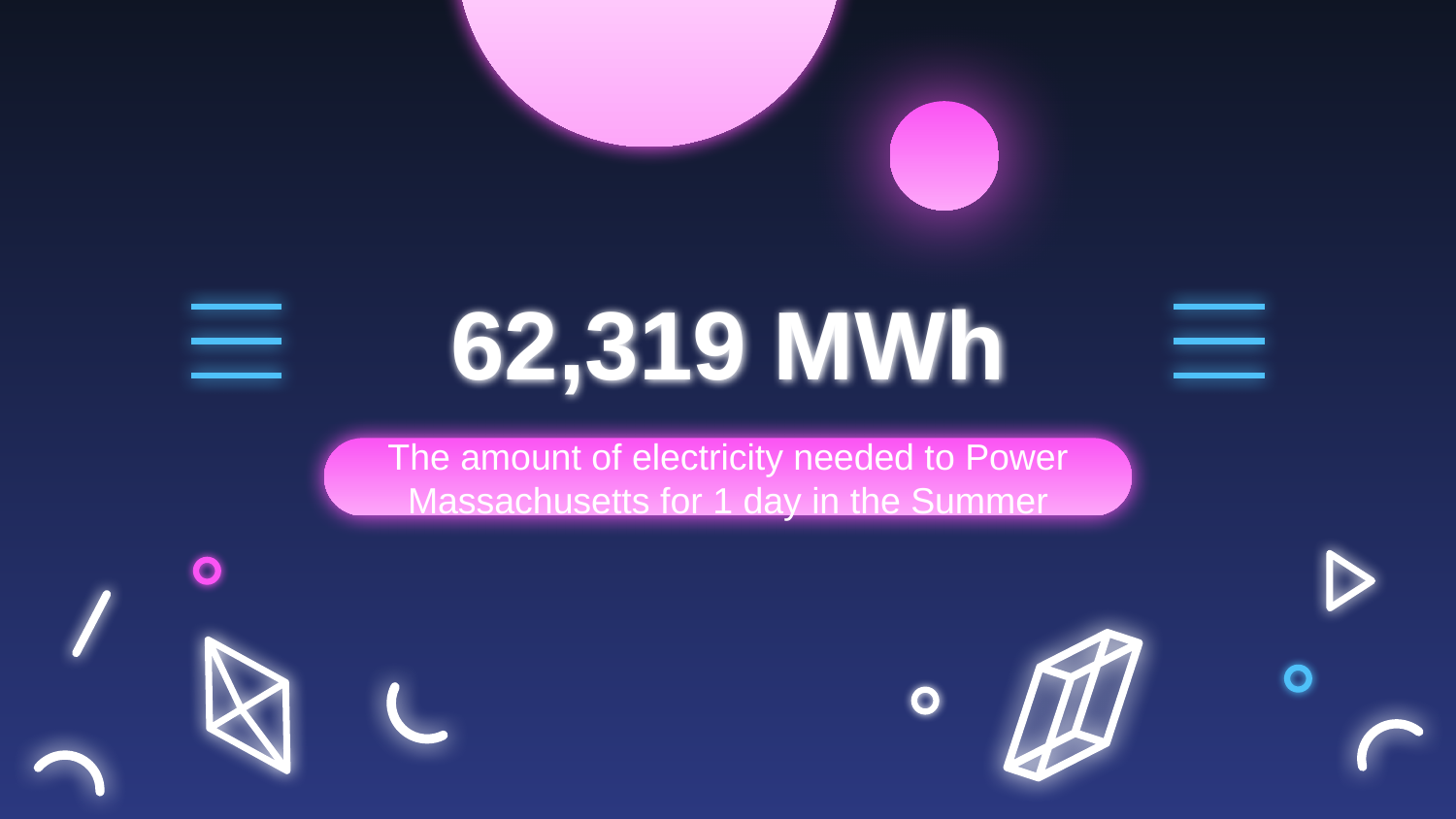

# 62,319 MWh

The amount of electricity needed to Power Massachusetts for 1 day in the Summer